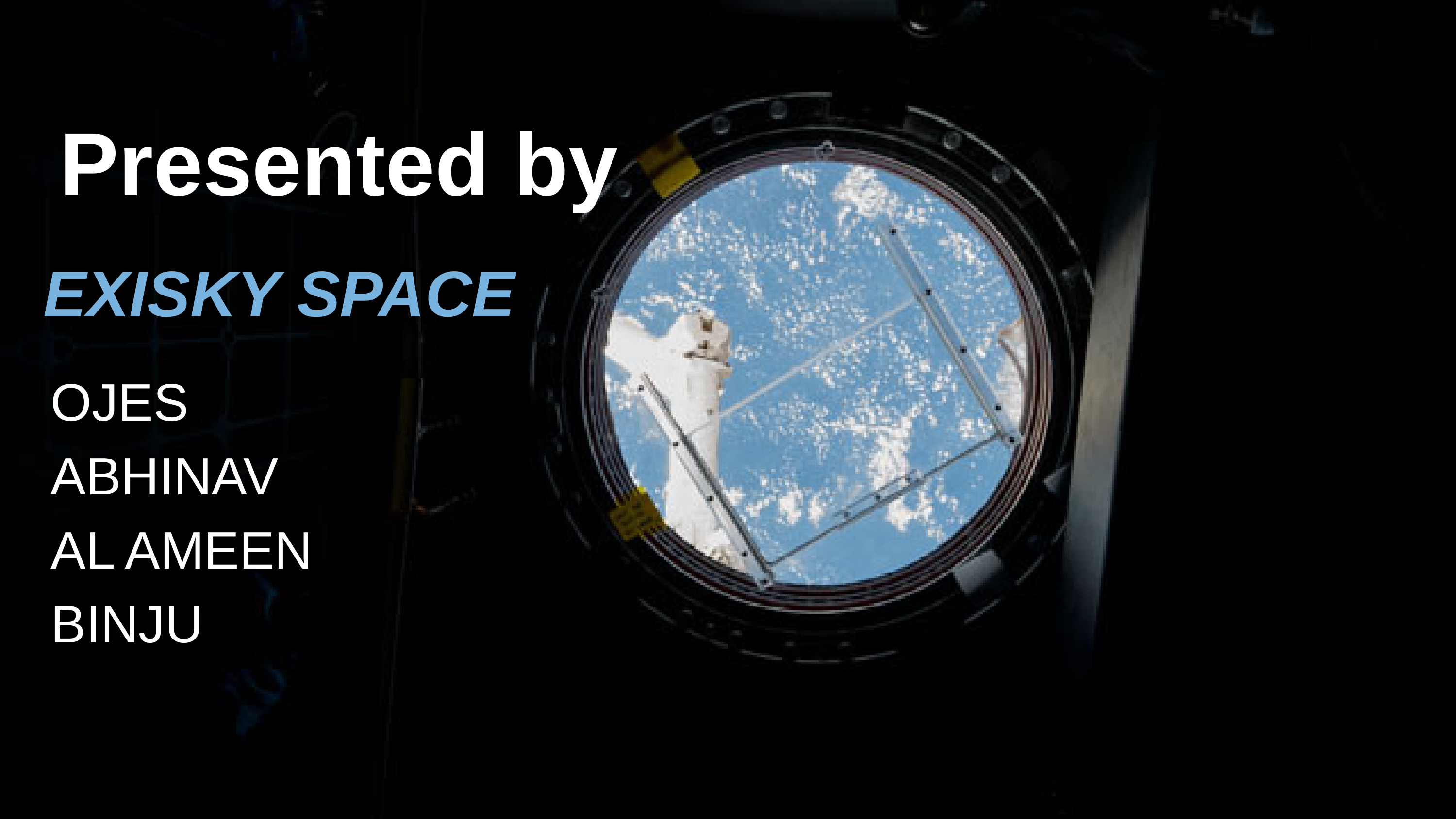

Presented by
EXISKY SPACE
OJES
ABHINAV
AL AMEEN
BINJU